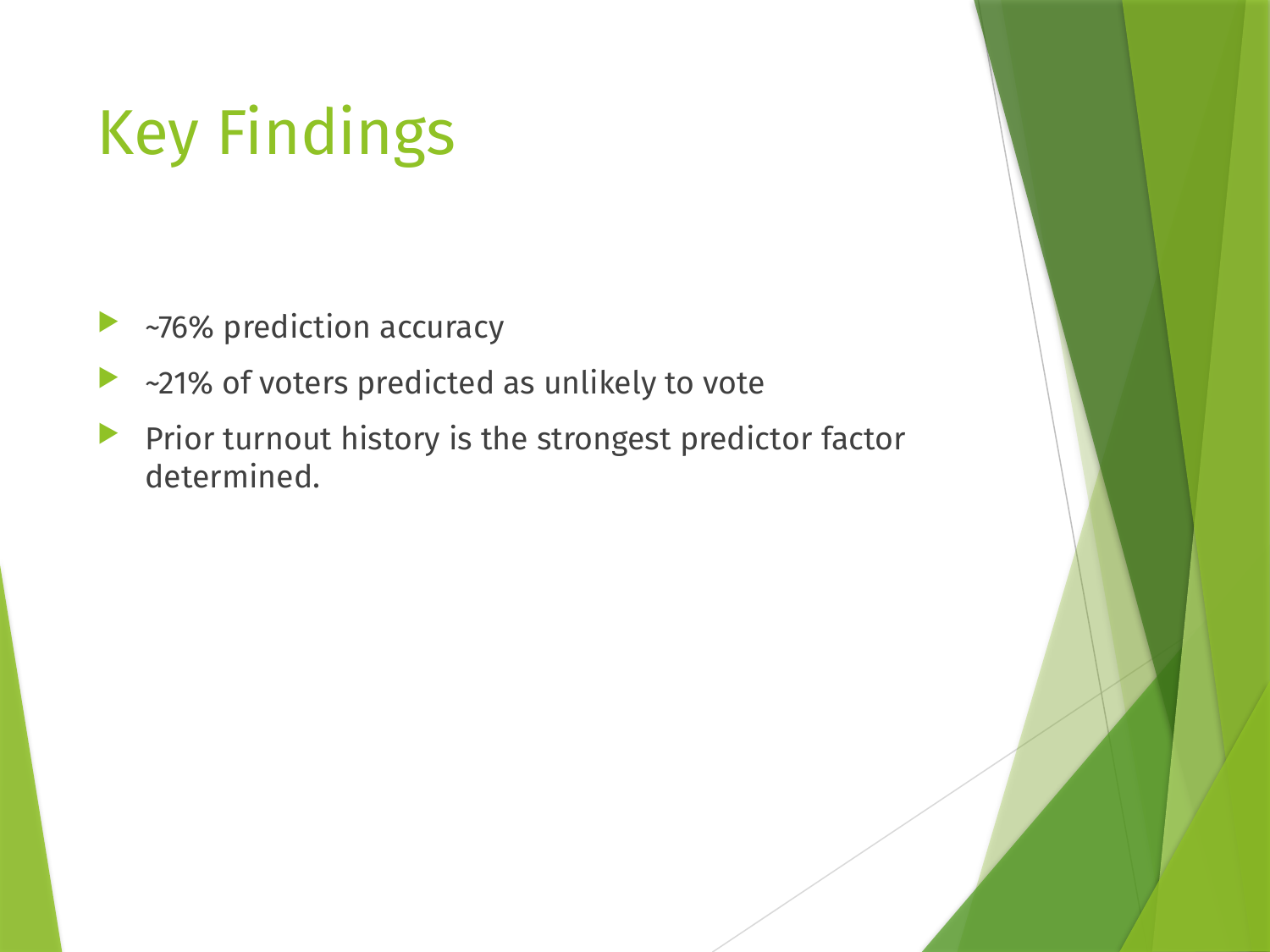

# Key Findings
~76% prediction accuracy
~21% of voters predicted as unlikely to vote
Prior turnout history is the strongest predictor factor determined.